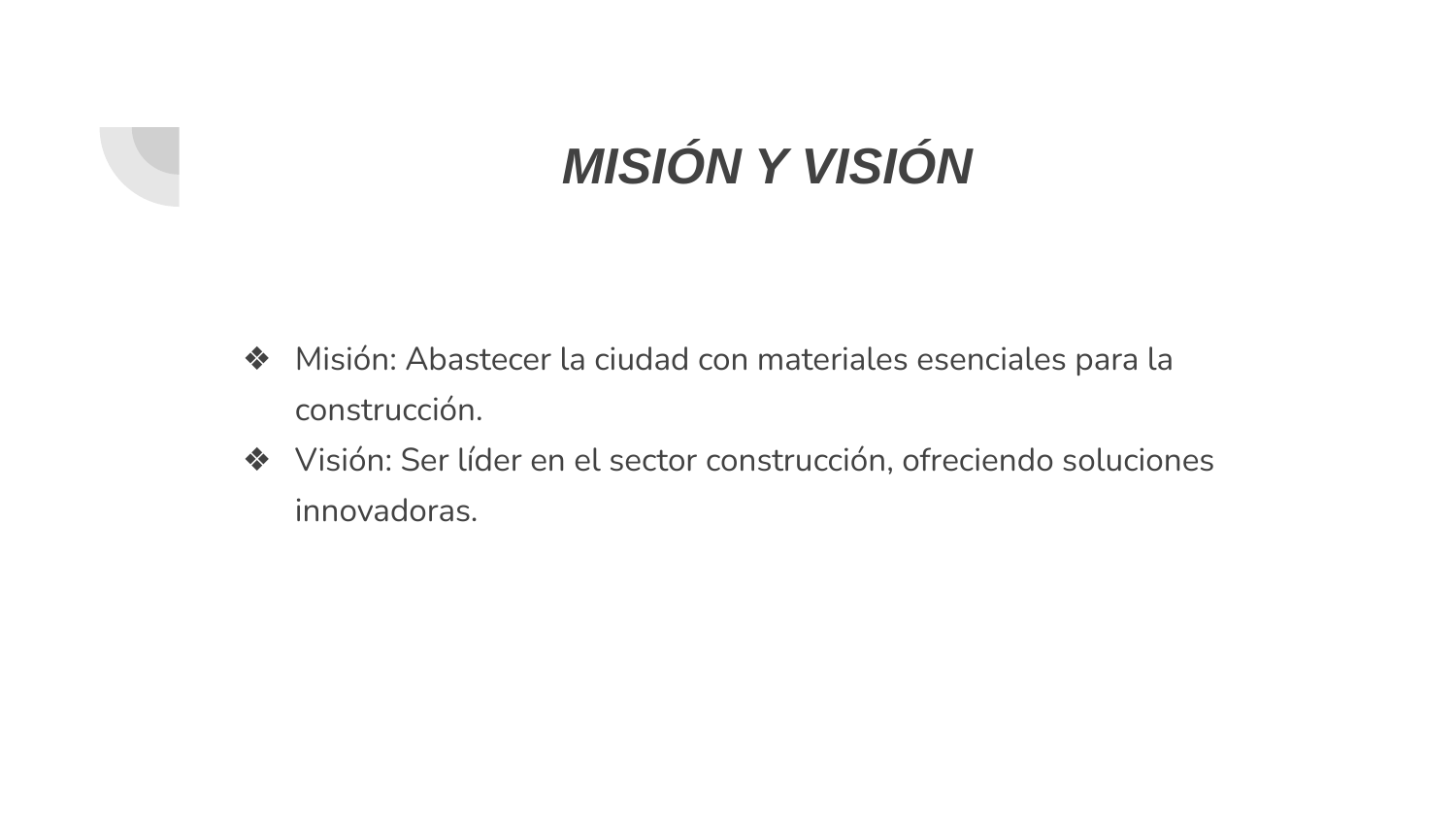

# MISIÓN Y VISIÓN
Misión: Abastecer la ciudad con materiales esenciales para la construcción.
Visión: Ser líder en el sector construcción, ofreciendo soluciones innovadoras.